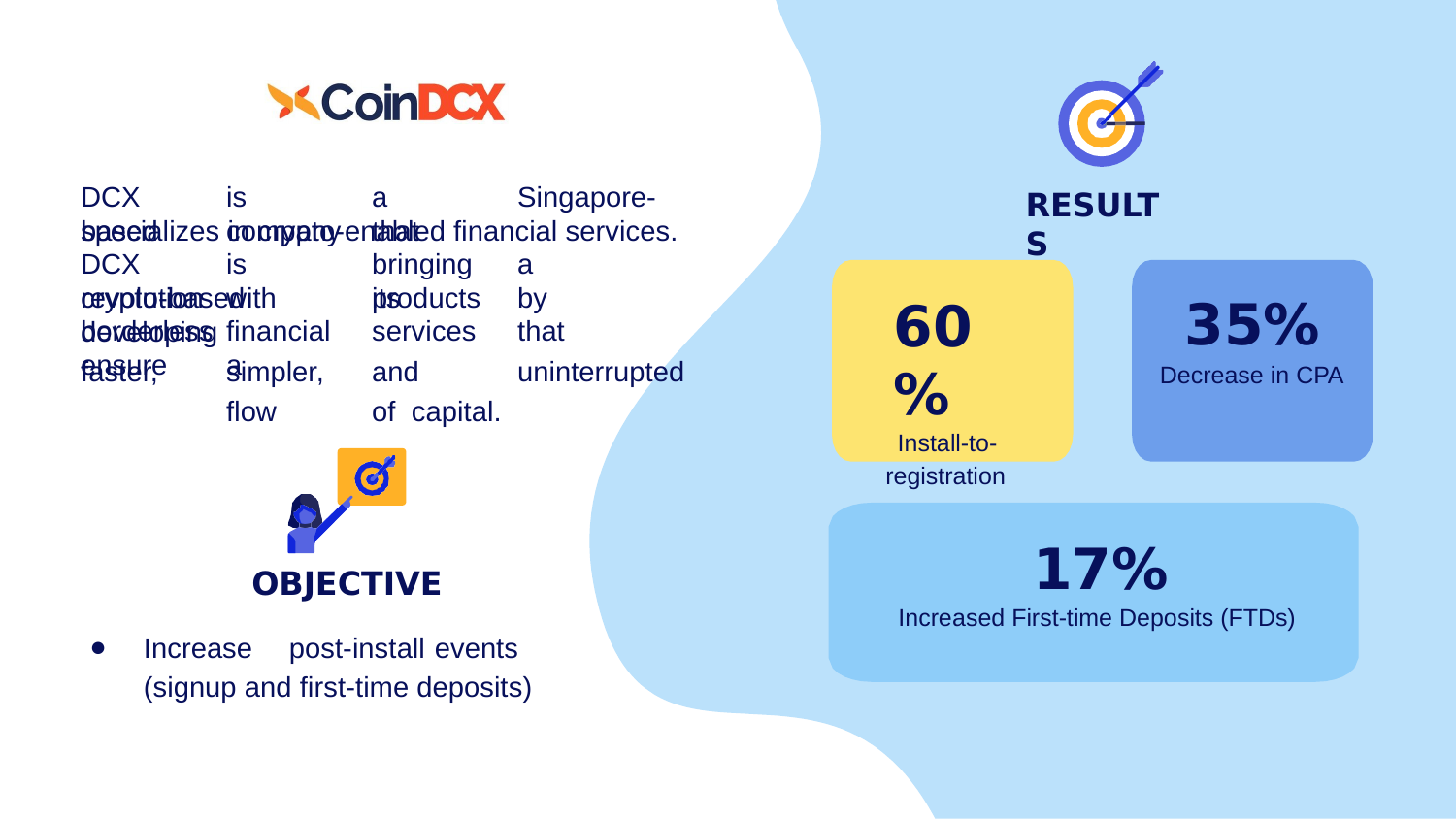

DCX	is	a	Singapore-based	company	that
RESULTS
specializes in crypto-enabled ﬁnancial services.
DCX	is	bringing	a	revolution	with	its

crypto-based	products	by	developing
35%
Decrease in CPA
60%
Install-to-
registration
borderless	ﬁnancial	services	that	ensure	a
faster,	simpler,	and	uninterrupted	ﬂow	of  capital.

17%
Increased First-time Deposits (FTDs)
OBJECTIVE
Increase	post-install	events  (signup and ﬁrst-time deposits)